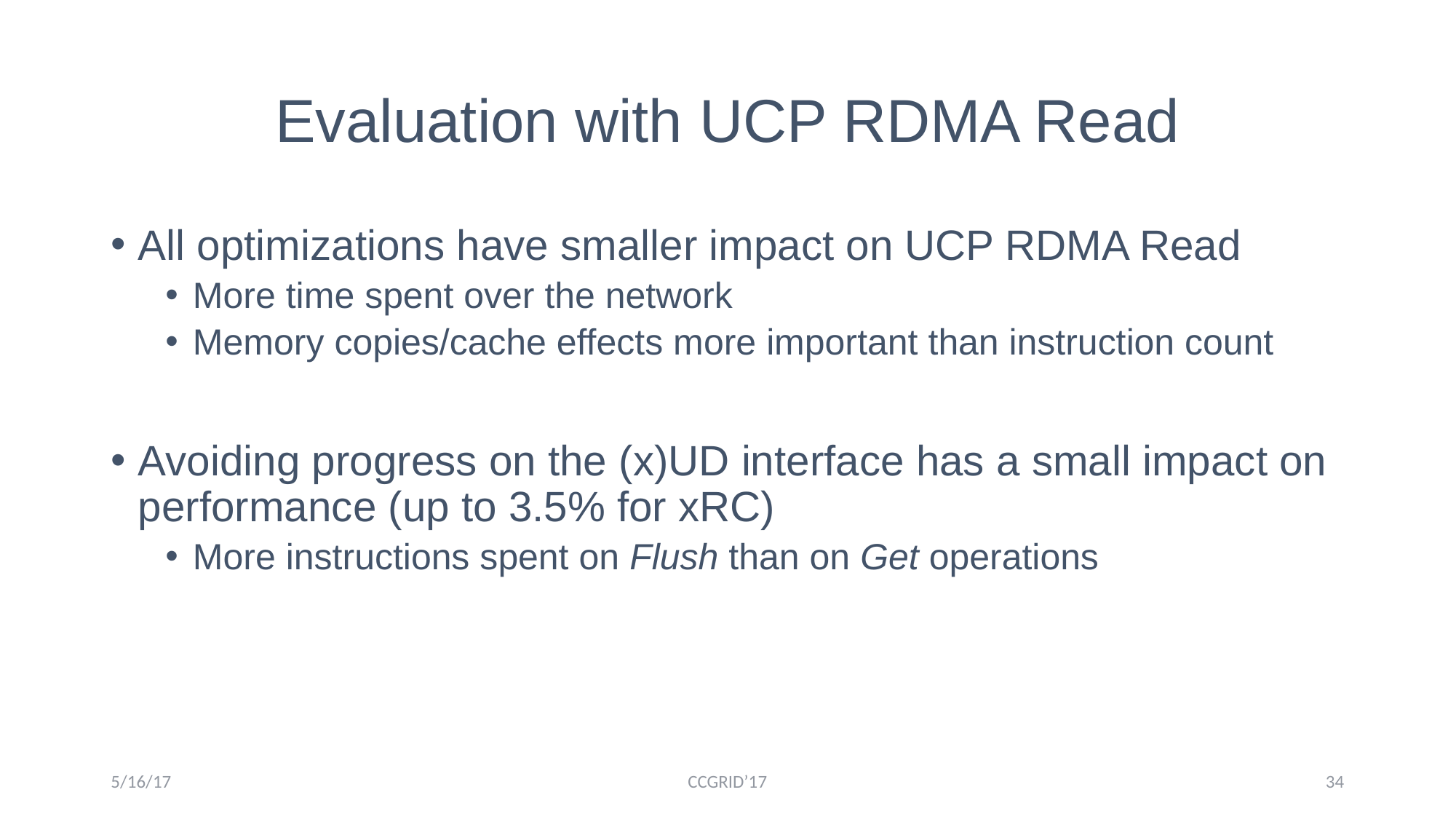

# Evaluation with UCP RDMA Read
All optimizations have smaller impact on UCP RDMA Read
More time spent over the network
Memory copies/cache effects more important than instruction count

Avoiding progress on the (x)UD interface has a small impact on performance (up to 3.5% for xRC)
More instructions spent on Flush than on Get operations
5/16/17
CCGRID’17
34